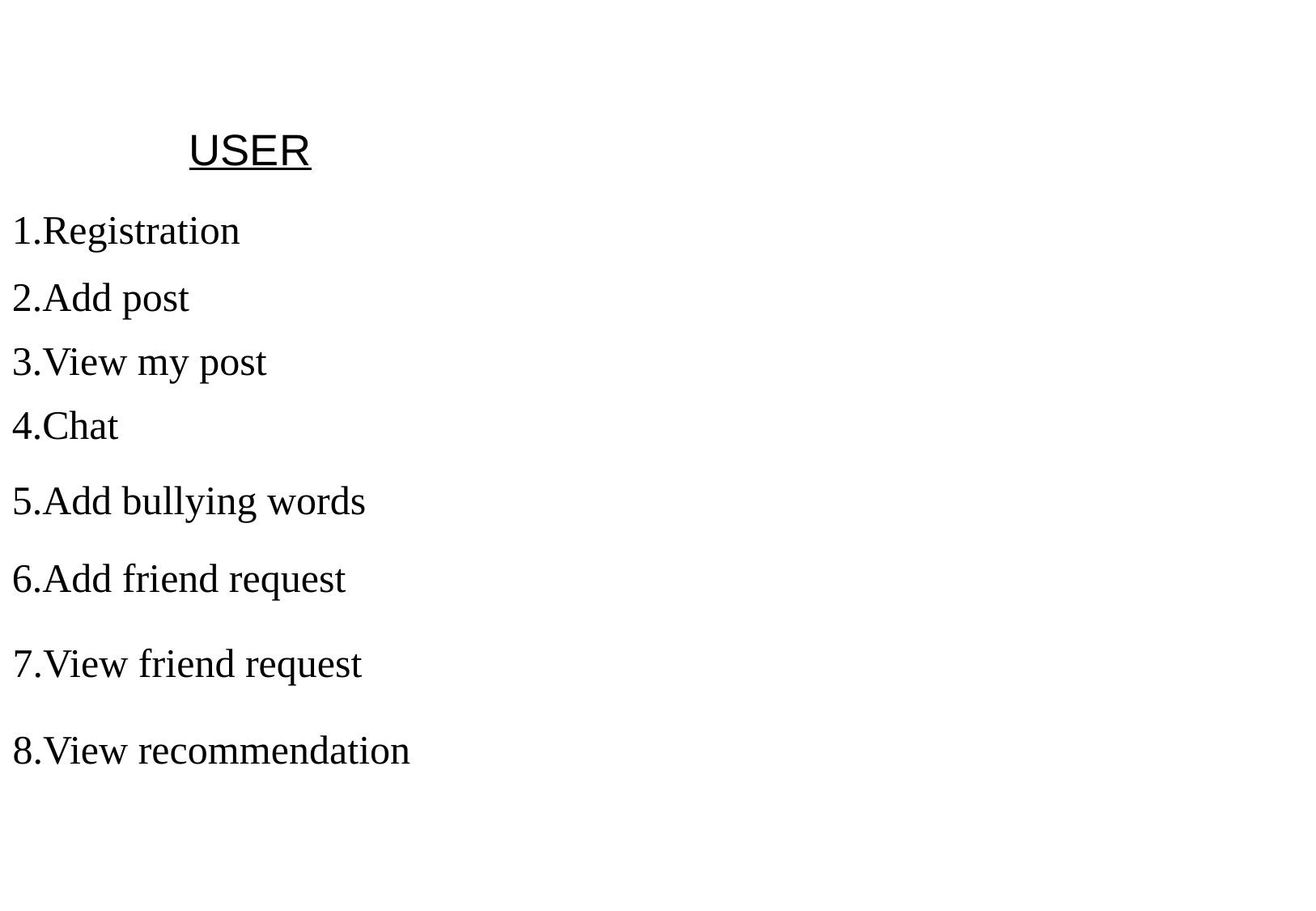

USER
1.Registration

2.Add post
3.View my post
4.Chat
5.Add bullying words

6.Add friend request
7.View friend request
8.View recommendation